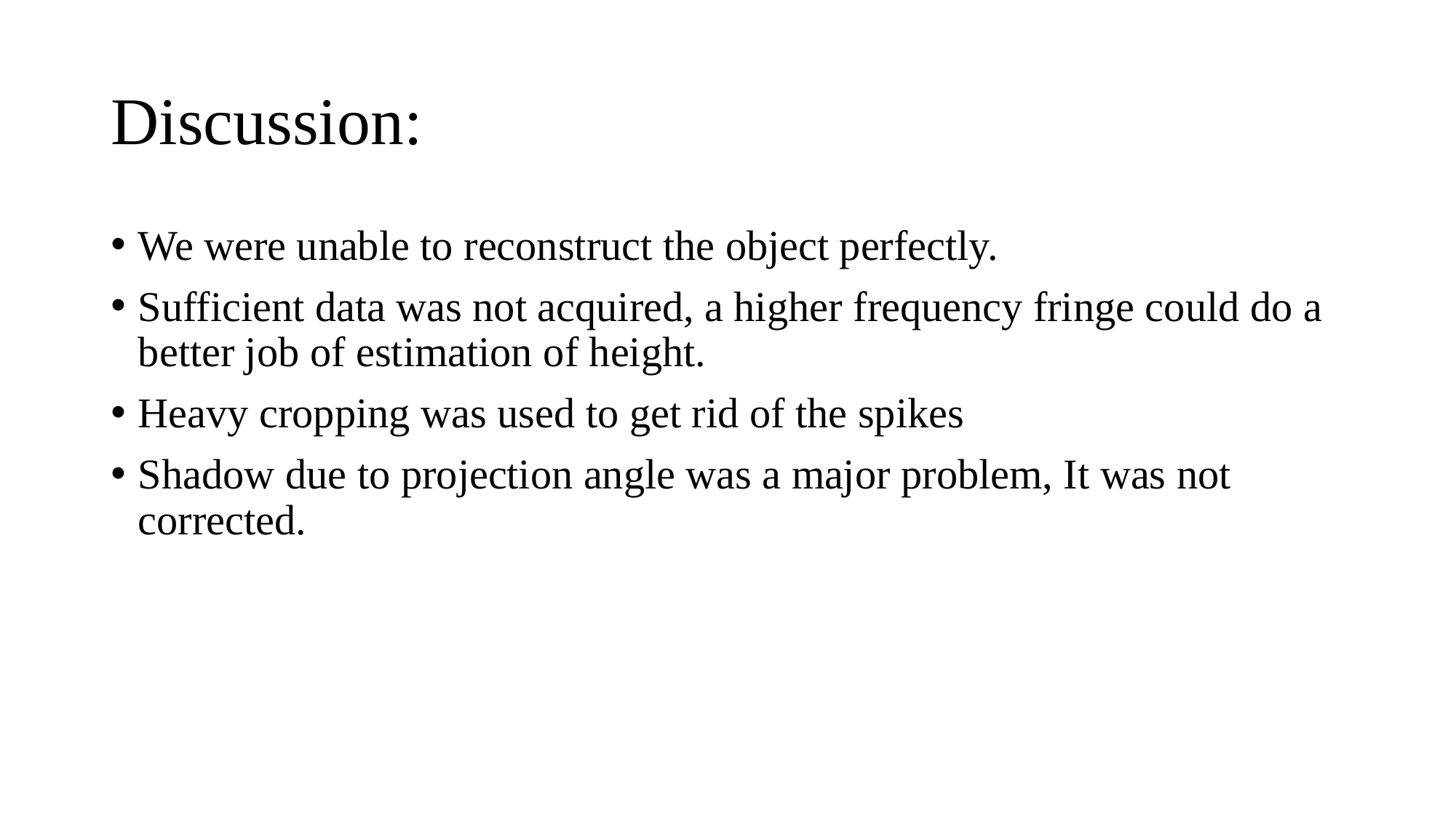

# Discussion:
We were unable to reconstruct the object perfectly.
Sufficient data was not acquired, a higher frequency fringe could do a better job of estimation of height.
Heavy cropping was used to get rid of the spikes
Shadow due to projection angle was a major problem, It was not corrected.